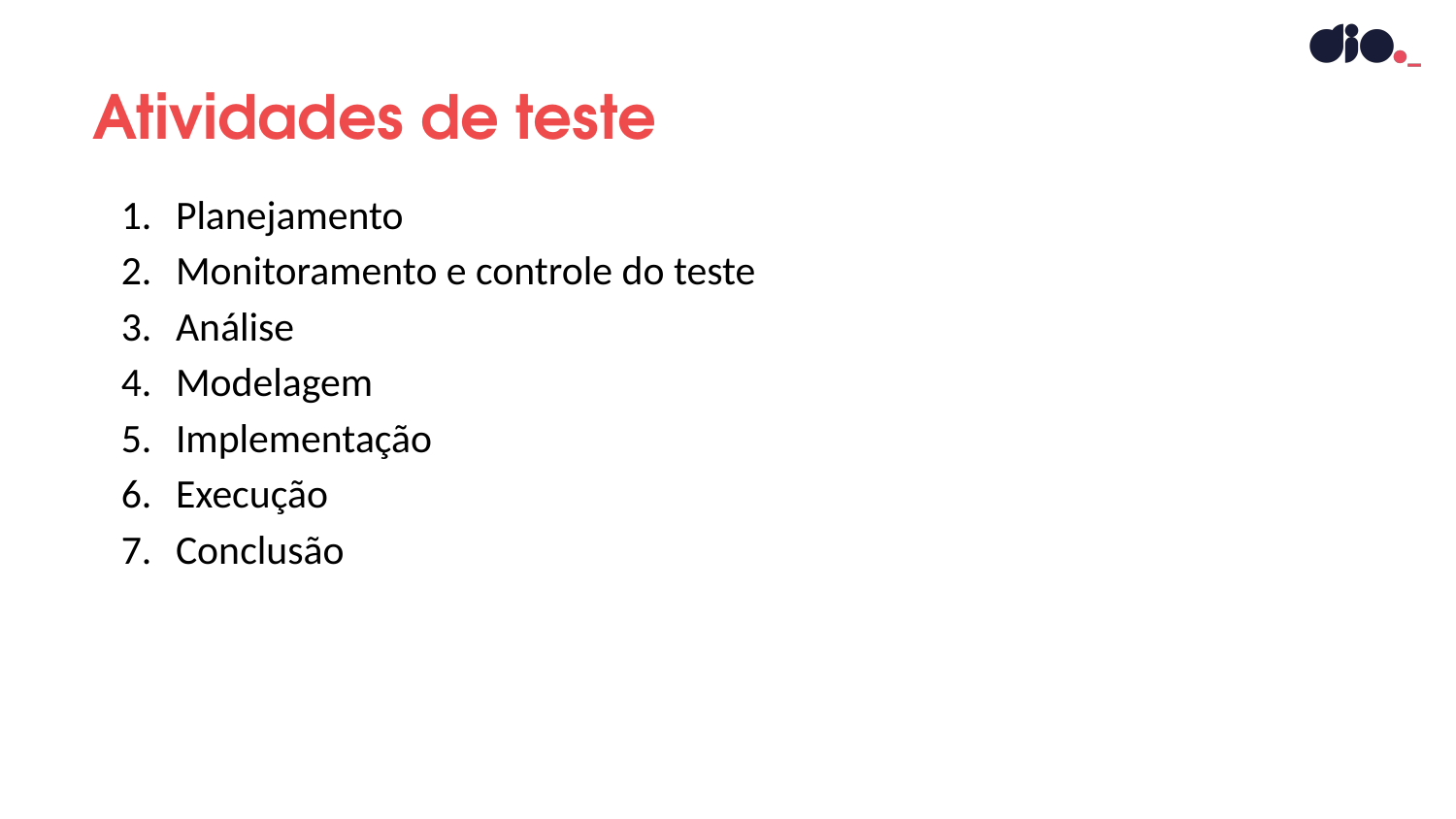

Atividades de teste
Planejamento
Monitoramento e controle do teste
Análise
Modelagem
Implementação
Execução
Conclusão